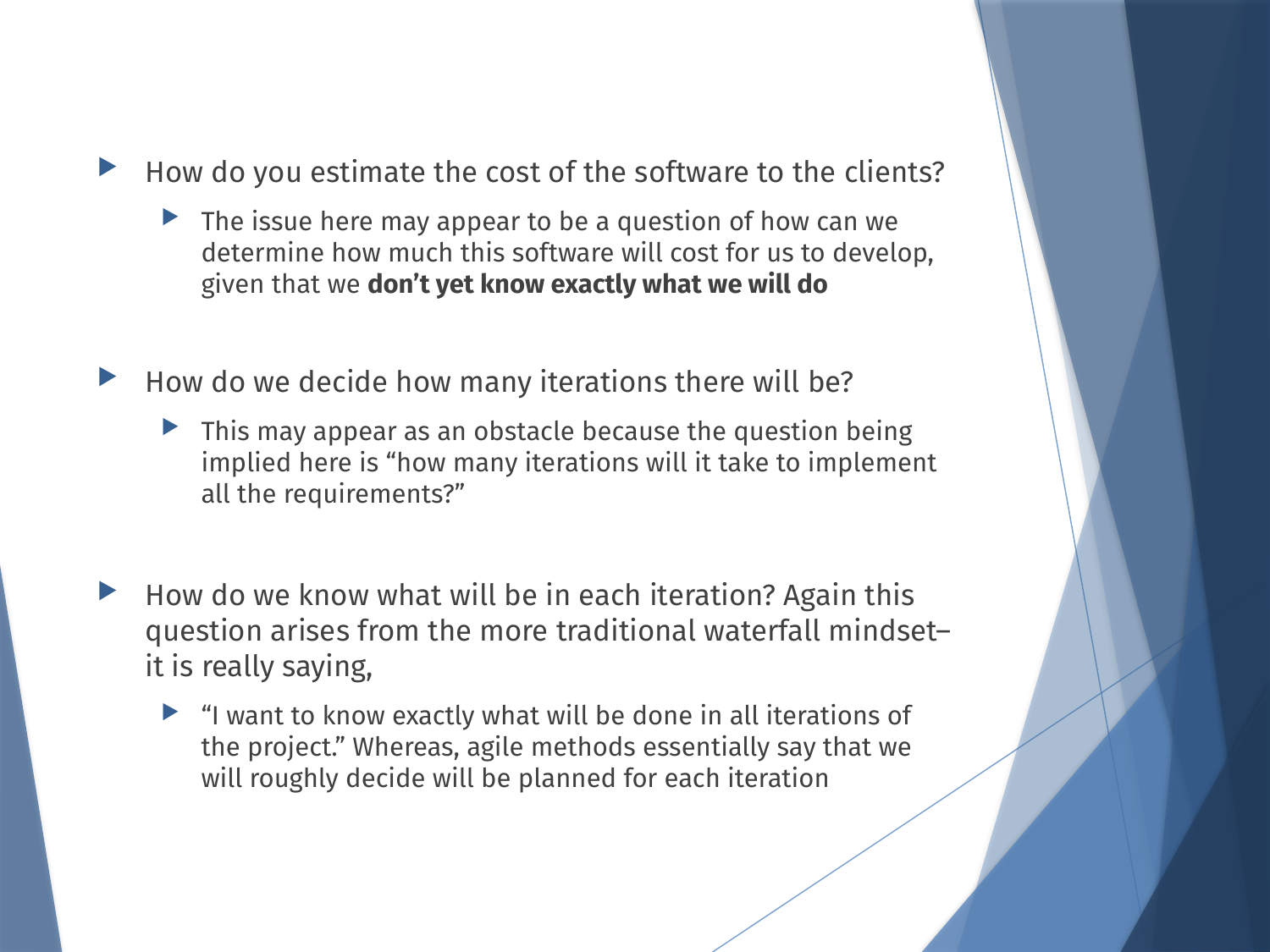

How do you estimate the cost of the software to the clients?
The issue here may appear to be a question of how can we determine how much this software will cost for us to develop, given that we don’t yet know exactly what we will do

How do we decide how many iterations there will be?
This may appear as an obstacle because the question being implied here is “how many iterations will it take to implement all the requirements?”

How do we know what will be in each iteration? Again this question arises from the more traditional waterfall mindset–it is really saying,
“I want to know exactly what will be done in all iterations of the project.” Whereas, agile methods essentially say that we will roughly decide will be planned for each iteration